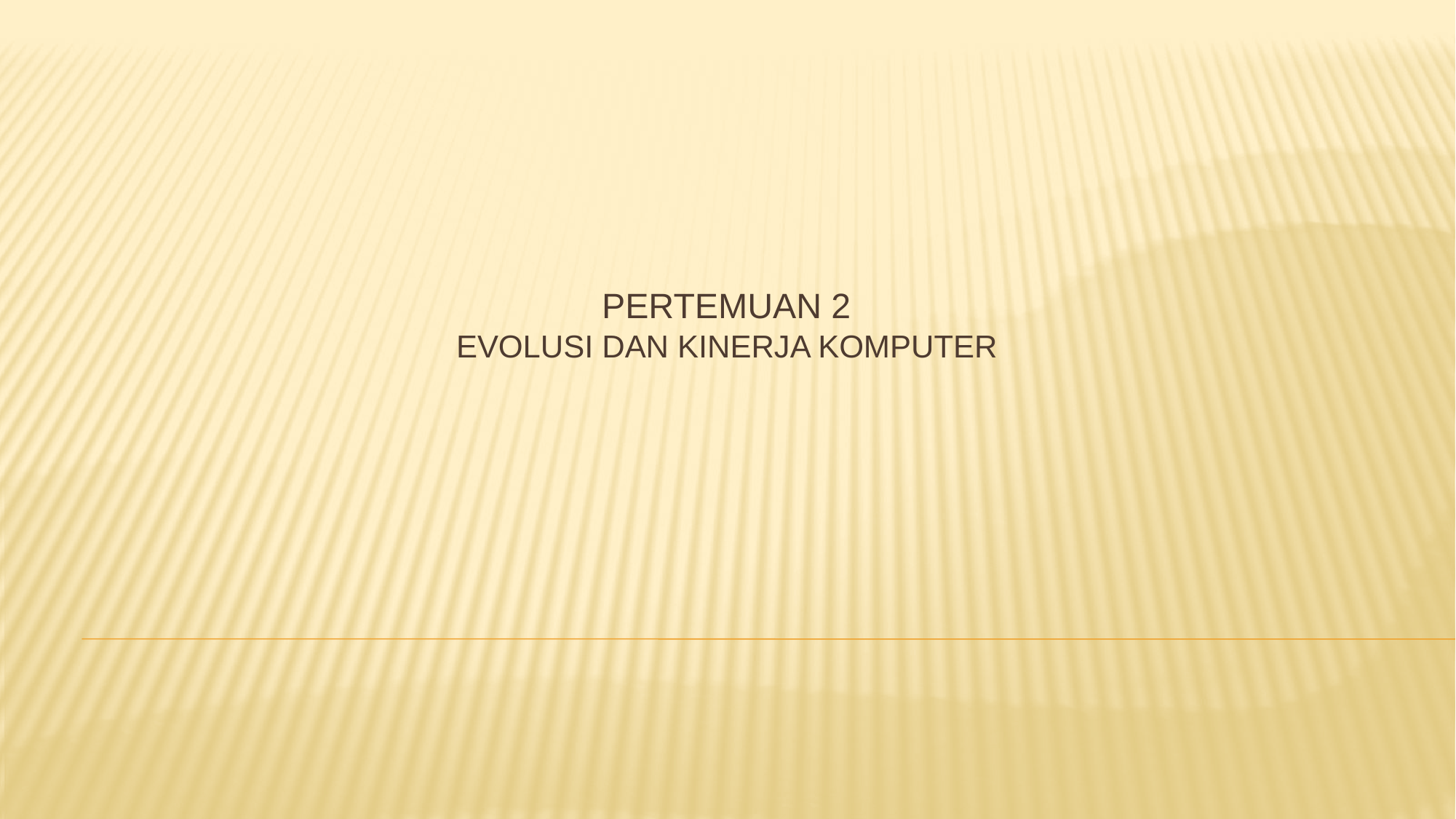

# Pertemuan 2 Evolusi dan Kinerja Komputer